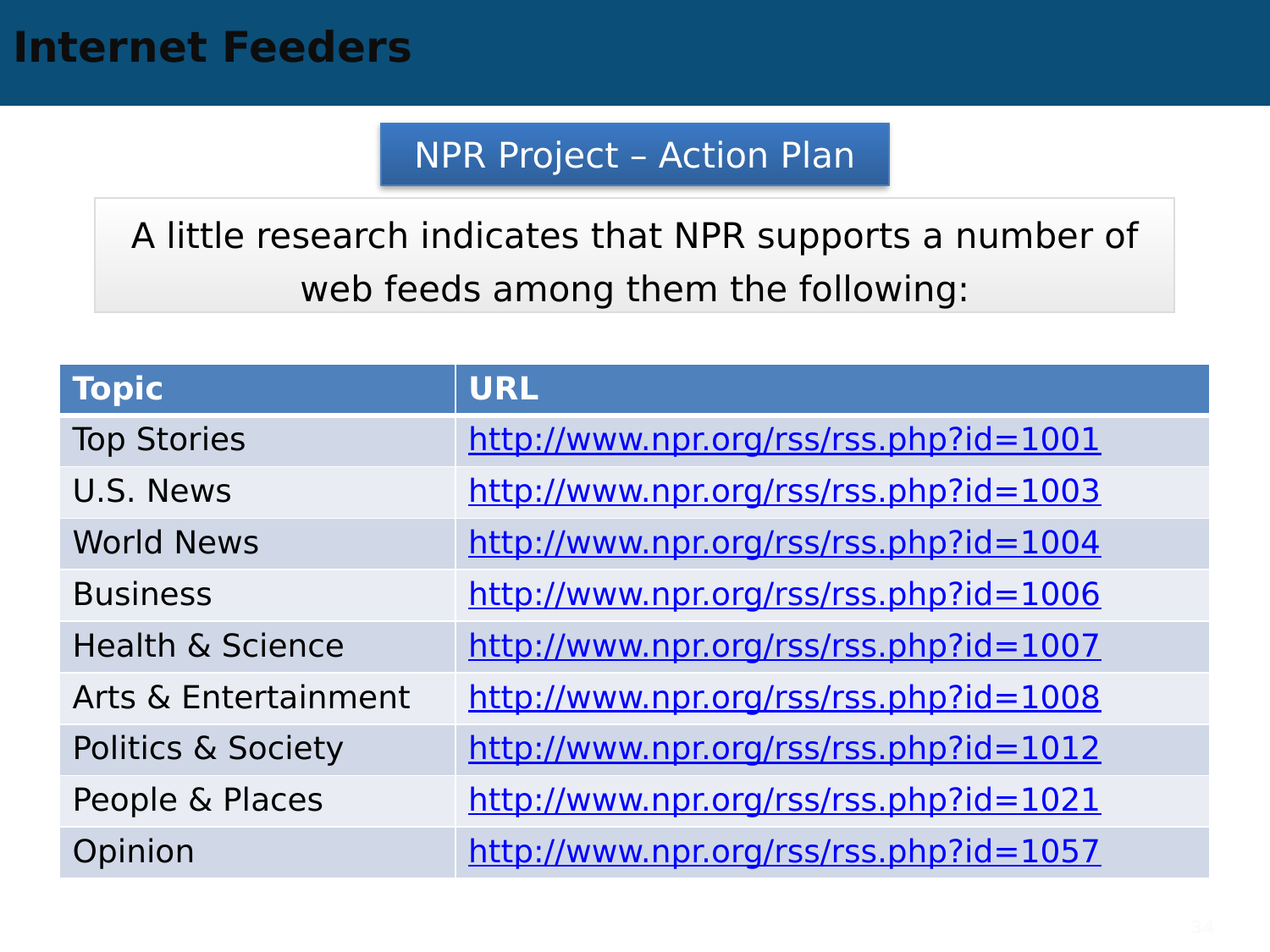

# Internet Feeders
NPR Project – Action Plan
A little research indicates that NPR supports a number of web feeds among them the following:
| Topic | URL |
| --- | --- |
| Top Stories | http://www.npr.org/rss/rss.php?id=1001 |
| U.S. News | http://www.npr.org/rss/rss.php?id=1003 |
| World News | http://www.npr.org/rss/rss.php?id=1004 |
| Business | http://www.npr.org/rss/rss.php?id=1006 |
| Health & Science | http://www.npr.org/rss/rss.php?id=1007 |
| Arts & Entertainment | http://www.npr.org/rss/rss.php?id=1008 |
| Politics & Society | http://www.npr.org/rss/rss.php?id=1012 |
| People & Places | http://www.npr.org/rss/rss.php?id=1021 |
| Opinion | http://www.npr.org/rss/rss.php?id=1057 |